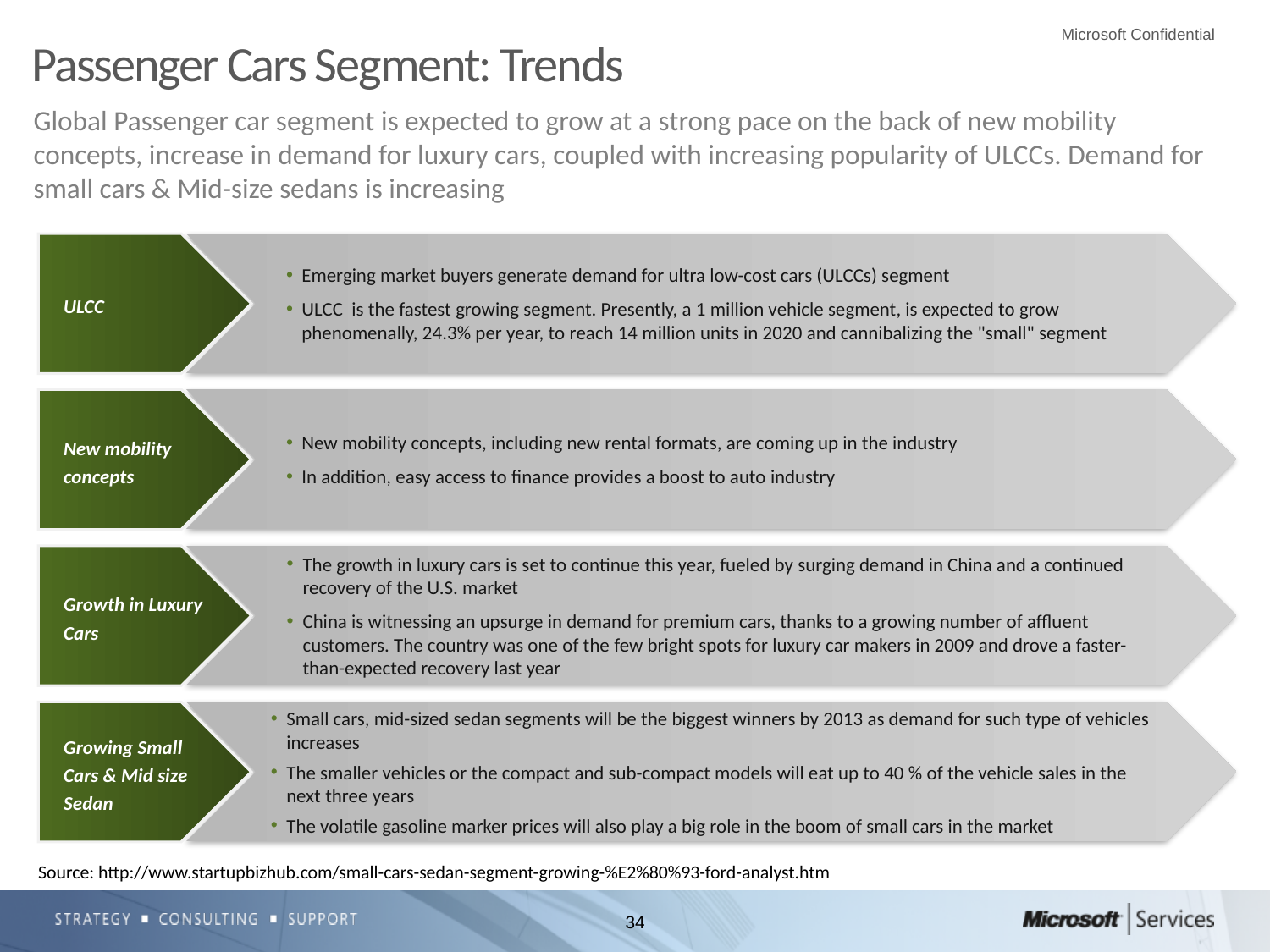

# Passenger Cars Segment: Trends
Global Passenger car segment is expected to grow at a strong pace on the back of new mobility concepts, increase in demand for luxury cars, coupled with increasing popularity of ULCCs. Demand for small cars & Mid-size sedans is increasing
ULCC
Emerging market buyers generate demand for ultra low-cost cars (ULCCs) segment
ULCC  is the fastest growing segment. Presently, a 1 million vehicle segment, is expected to grow phenomenally, 24.3% per year, to reach 14 million units in 2020 and cannibalizing the "small" segment
New mobility concepts
New mobility concepts, including new rental formats, are coming up in the industry
In addition, easy access to finance provides a boost to auto industry
Growth in Luxury Cars
The growth in luxury cars is set to continue this year, fueled by surging demand in China and a continued recovery of the U.S. market
China is witnessing an upsurge in demand for premium cars, thanks to a growing number of affluent customers. The country was one of the few bright spots for luxury car makers in 2009 and drove a faster-than-expected recovery last year
Growing Small Cars & Mid size Sedan
Small cars, mid-sized sedan segments will be the biggest winners by 2013 as demand for such type of vehicles increases
The smaller vehicles or the compact and sub-compact models will eat up to 40 % of the vehicle sales in the next three years
The volatile gasoline marker prices will also play a big role in the boom of small cars in the market
Source: http://www.startupbizhub.com/small-cars-sedan-segment-growing-%E2%80%93-ford-analyst.htm